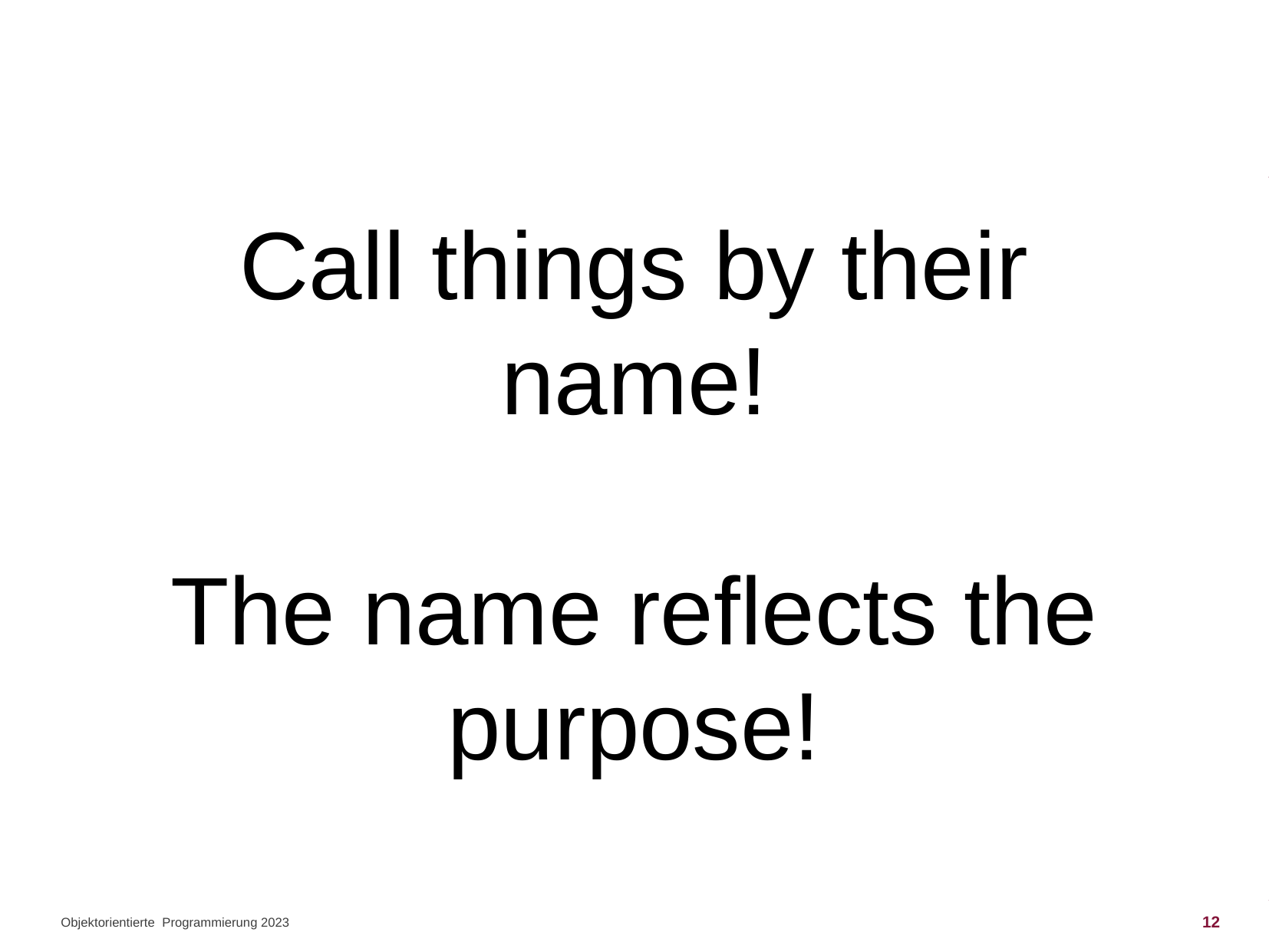

Call things by their name!

The name reflects the purpose!
Objektorientierte  Programmierung 2023
12